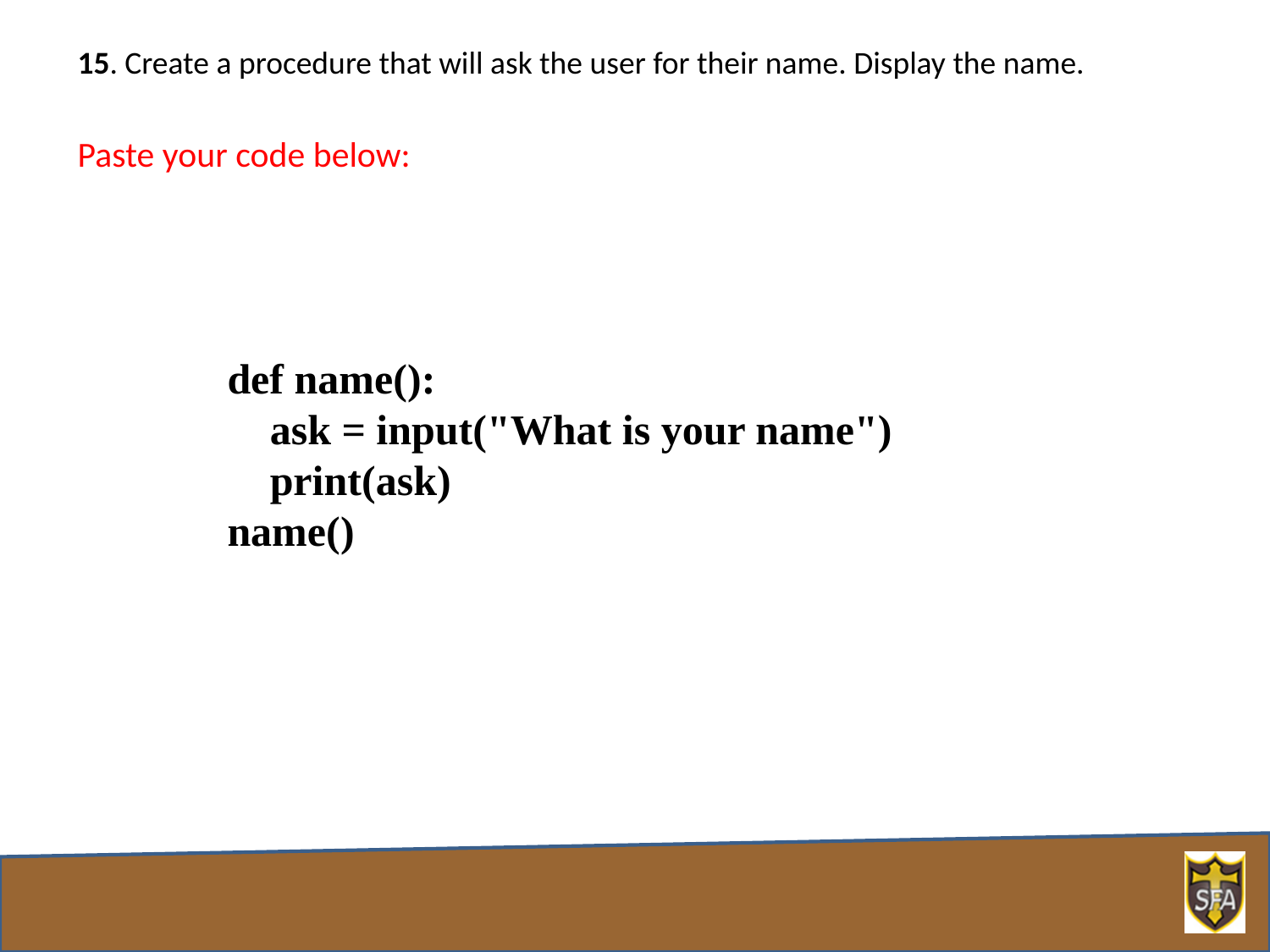

15. Create a procedure that will ask the user for their name. Display the name.

Paste your code below:

def name():
    ask = input("What is your name")
    print(ask)
name()